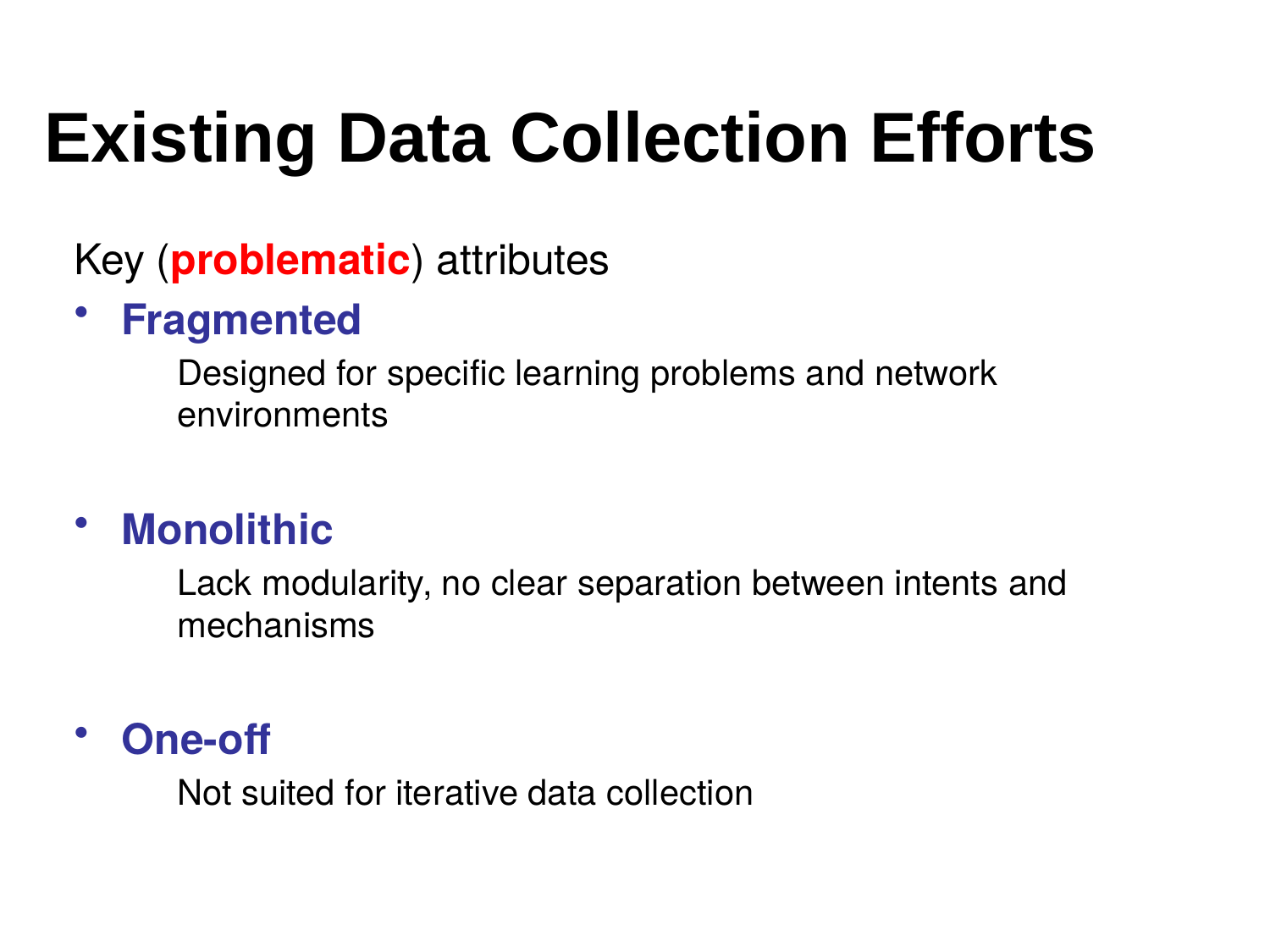

# Existing Data Collection Efforts
Key (problematic) attributes
Fragmented
Designed for specific learning problems and network environments

Monolithic
Lack modularity, no clear separation between intents and mechanisms

One-off
Not suited for iterative data collection